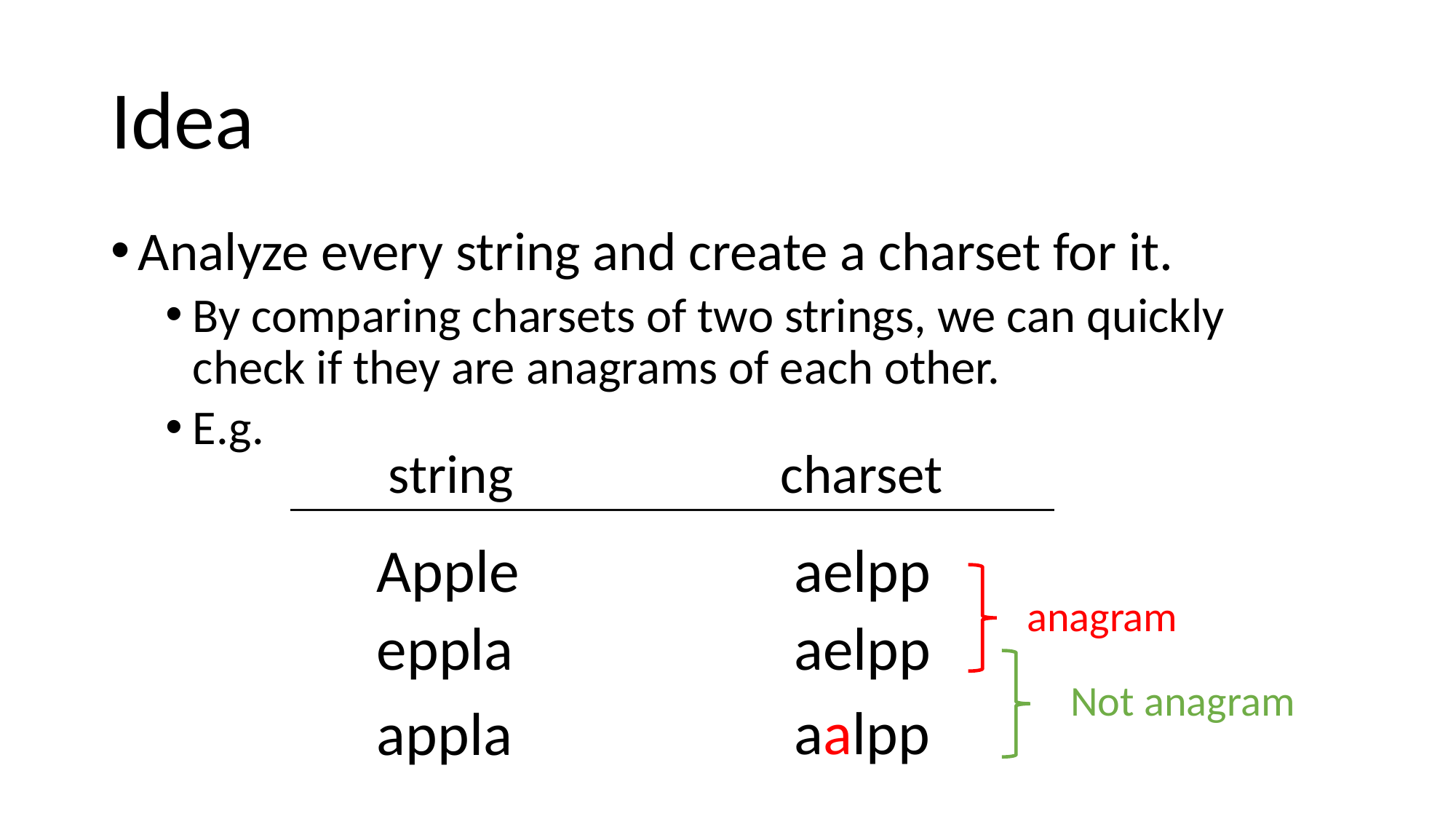

# Idea
Analyze every string and create a charset for it.
By comparing charsets of two strings, we can quickly check if they are anagrams of each other.
E.g.

string
charset
Apple
aelpp

anagram
eppla
aelpp

Not anagram
aalpp
appla